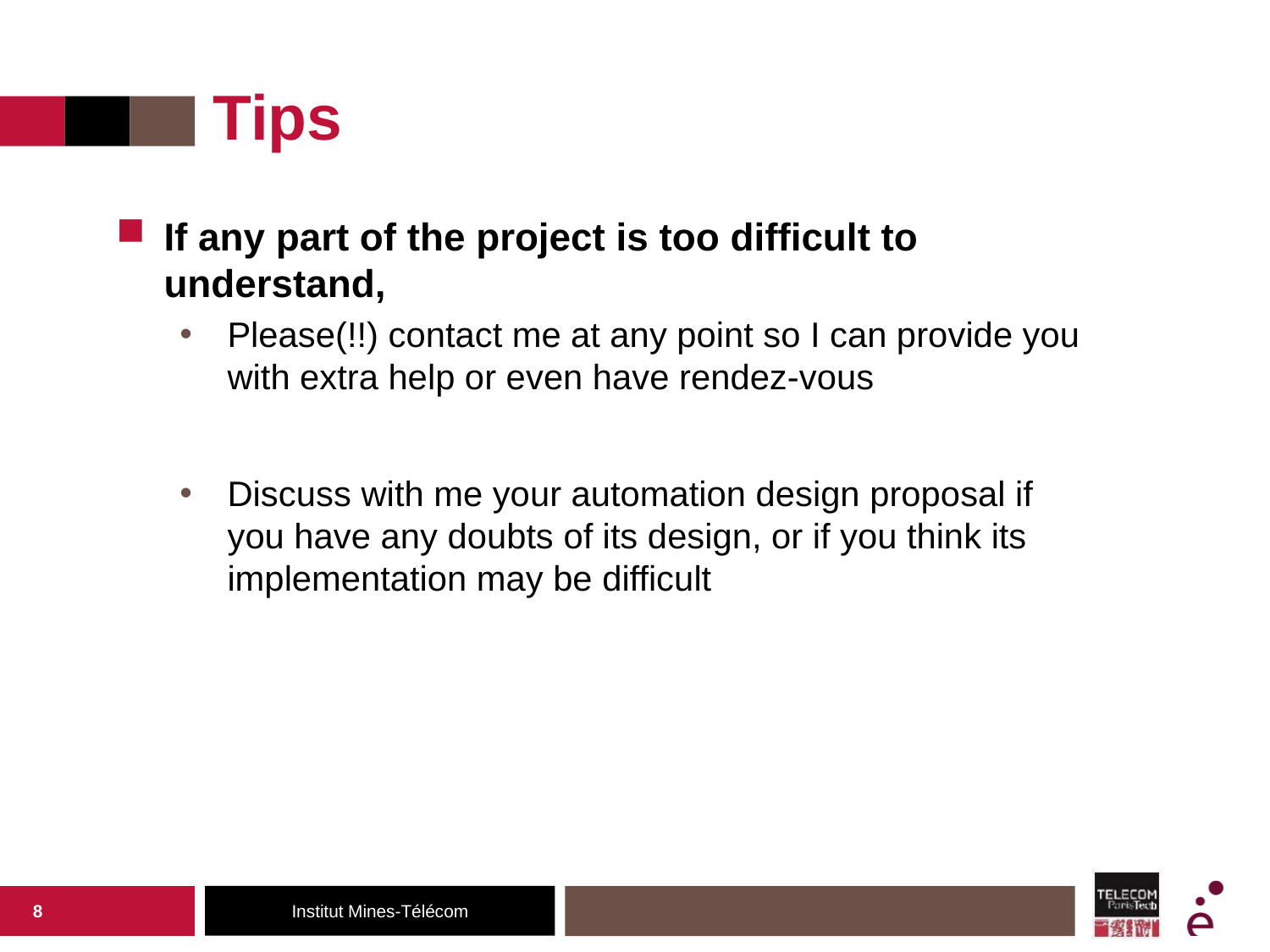

# Tips
If any part of the project is too difficult to understand,
Please(!!) contact me at any point so I can provide you with extra help or even have rendez-vous

Discuss with me your automation design proposal if you have any doubts of its design, or if you think its implementation may be difficult

8